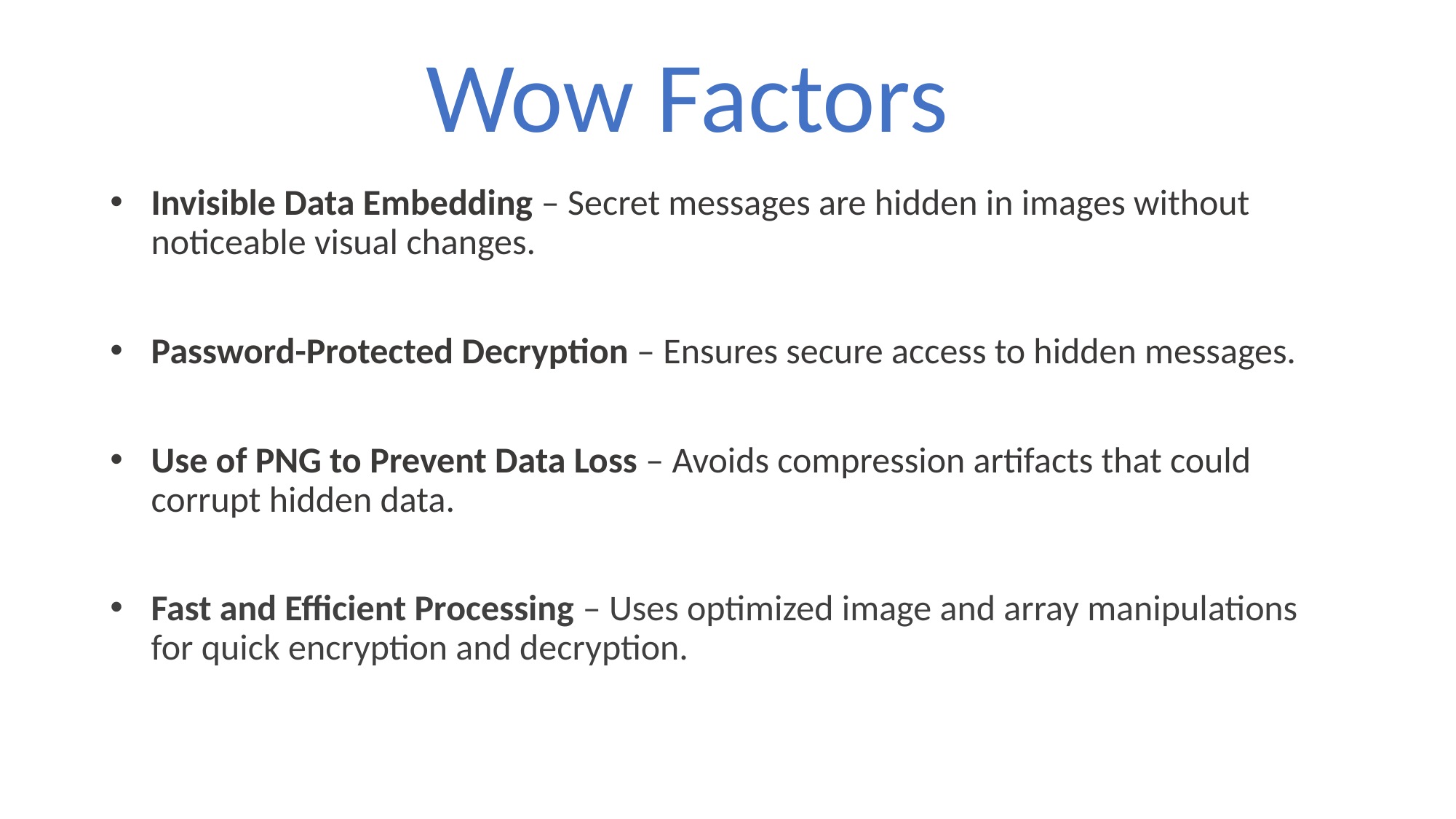

# Wow Factors
Invisible Data Embedding – Secret messages are hidden in images without noticeable visual changes.

Password-Protected Decryption – Ensures secure access to hidden messages.

Use of PNG to Prevent Data Loss – Avoids compression artifacts that could corrupt hidden data.

Fast and Efficient Processing – Uses optimized image and array manipulations for quick encryption and decryption.